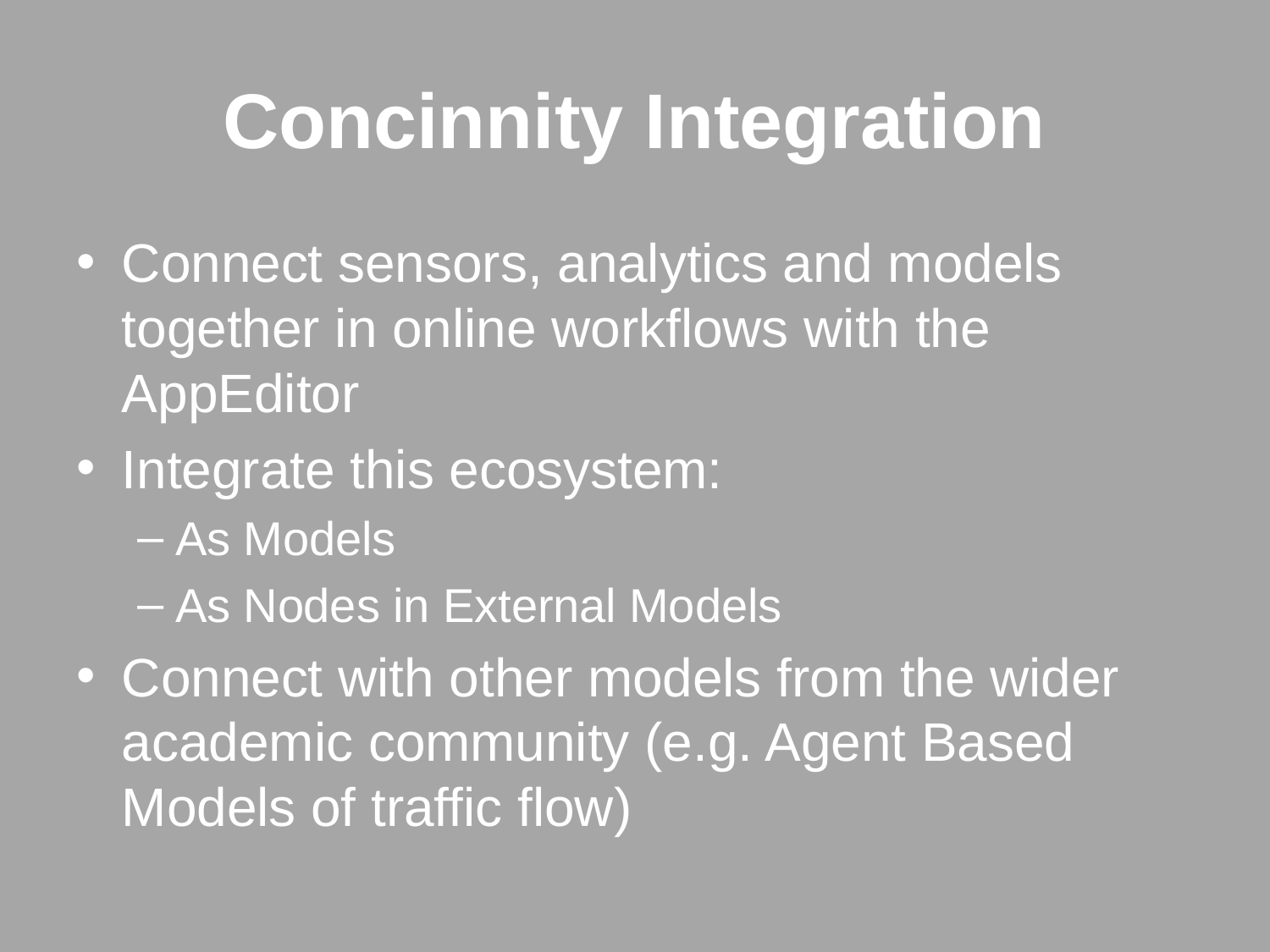

# Concinnity Integration
Connect sensors, analytics and models together in online workflows with the AppEditor
Integrate this ecosystem:
As Models
As Nodes in External Models
Connect with other models from the wider academic community (e.g. Agent Based Models of traffic flow)